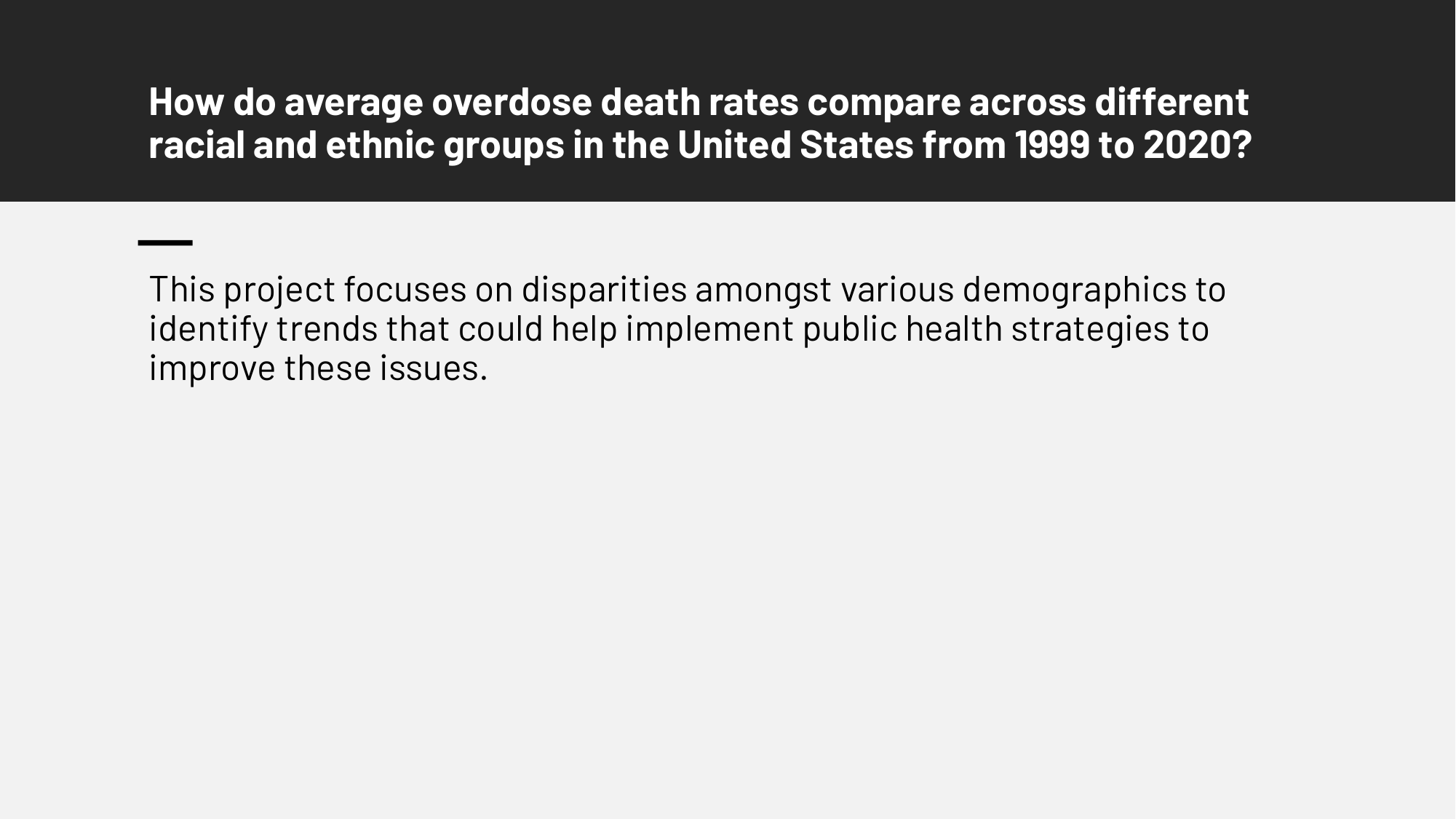

# How do average overdose death rates compare across different racial and ethnic groups in the United States from 1999 to 2020?

This project focuses on disparities amongst various demographics to identify trends that could help implement public health strategies to improve these issues.